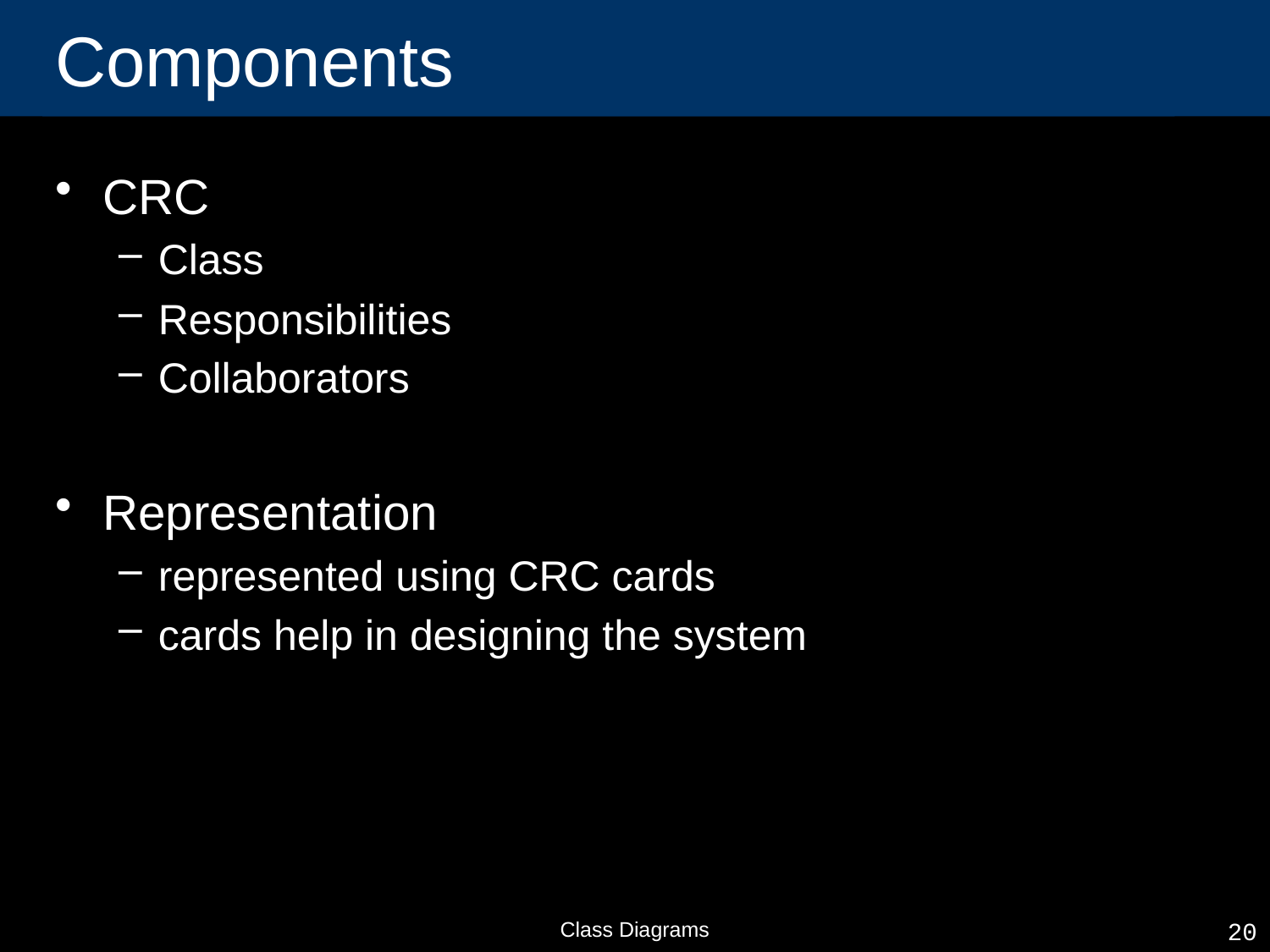

# Components
CRC
Class
Responsibilities
Collaborators

Representation
represented using CRC cards
cards help in designing the system
Class Diagrams
20